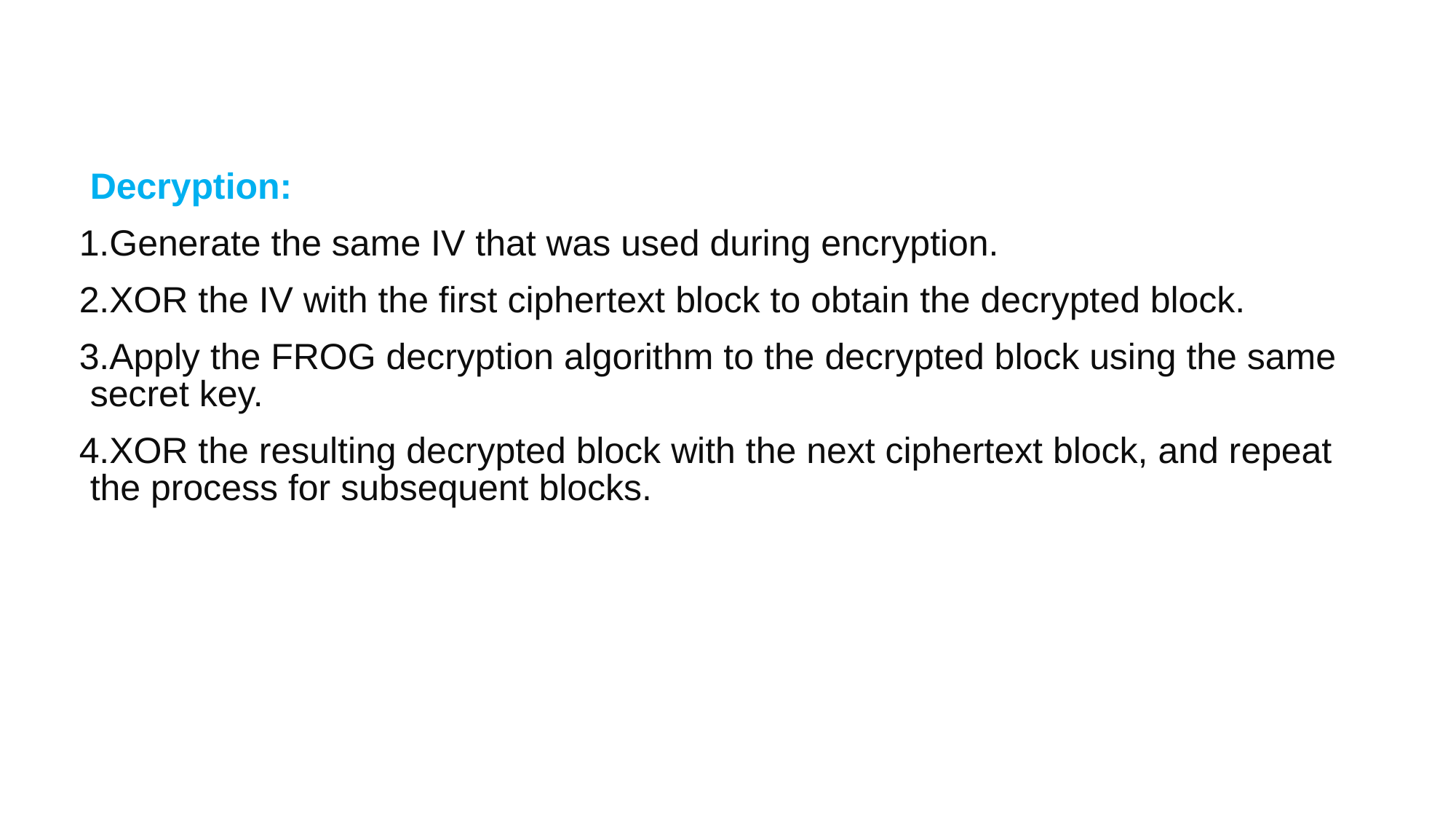

Decryption:
Generate the same IV that was used during encryption.
XOR the IV with the first ciphertext block to obtain the decrypted block.
Apply the FROG decryption algorithm to the decrypted block using the same secret key.
XOR the resulting decrypted block with the next ciphertext block, and repeat the process for subsequent blocks.